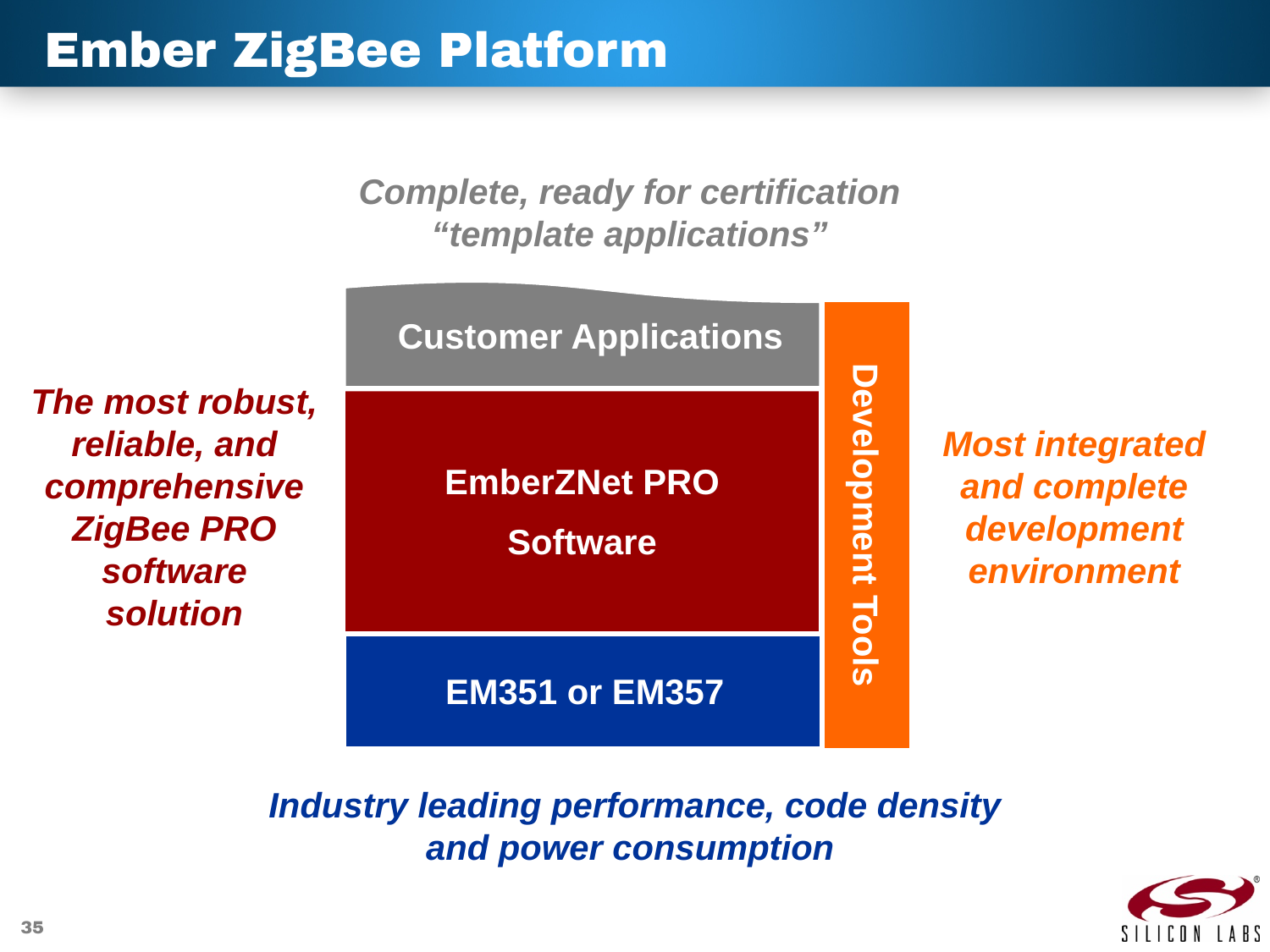

# Ember ZigBee Platform
Complete, ready for certification “template applications”

Development Tools
Customer Applications
EmberZNet PRO
Software
The most robust, reliable, and comprehensive ZigBee PRO software solution
Most integrated and complete development environment
EM351 or EM357
Industry leading performance, code density and power consumption